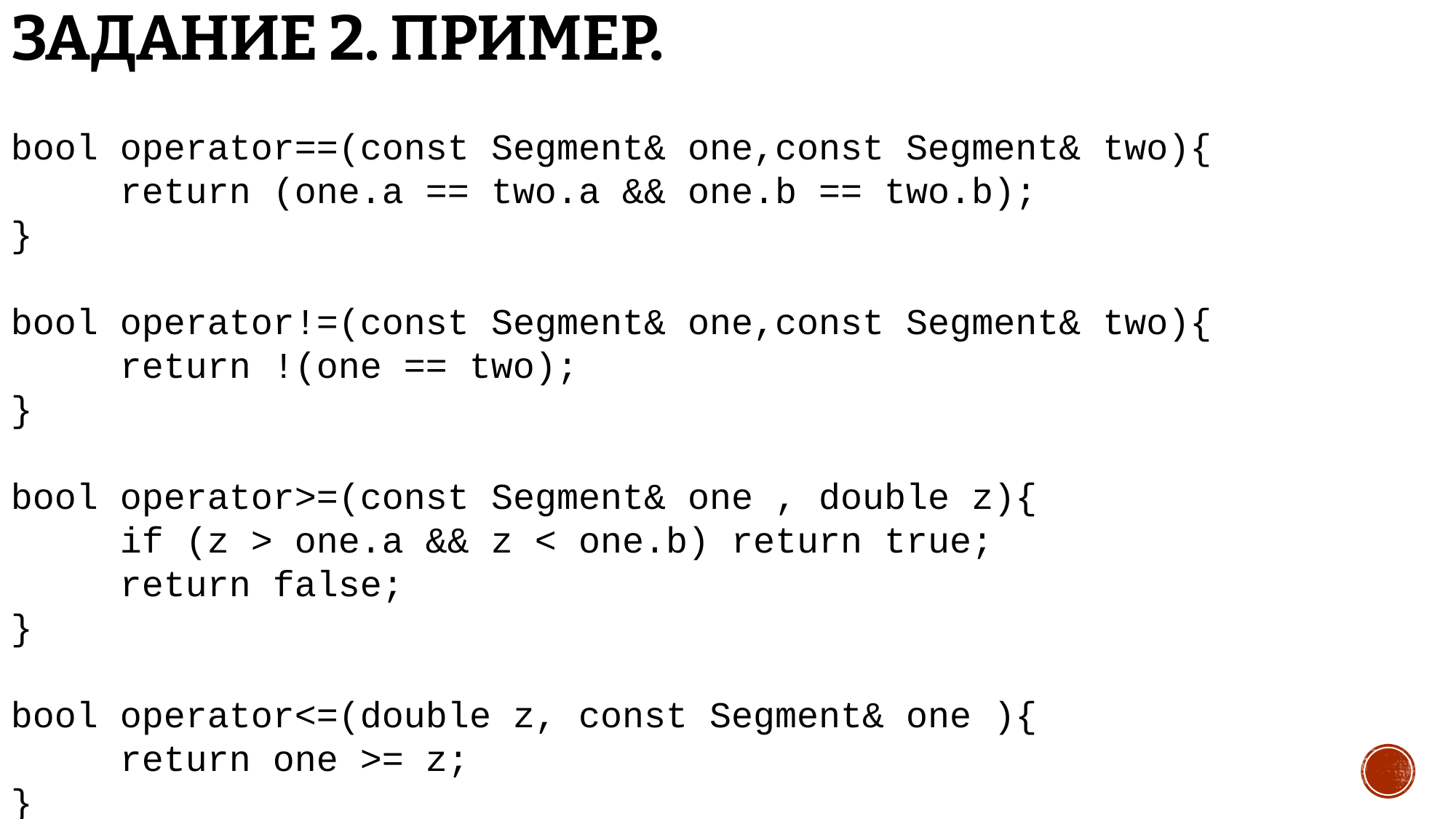

# Задание 2. Пример.
bool operator==(const Segment& one,const Segment& two){
	return (one.a == two.a && one.b == two.b);
}

bool operator!=(const Segment& one,const Segment& two){
	return !(one == two);
}

bool operator>=(const Segment& one , double z){
	if (z > one.a && z < one.b) return true;
	return false;
}

bool operator<=(double z, const Segment& one ){
	return one >= z;
}